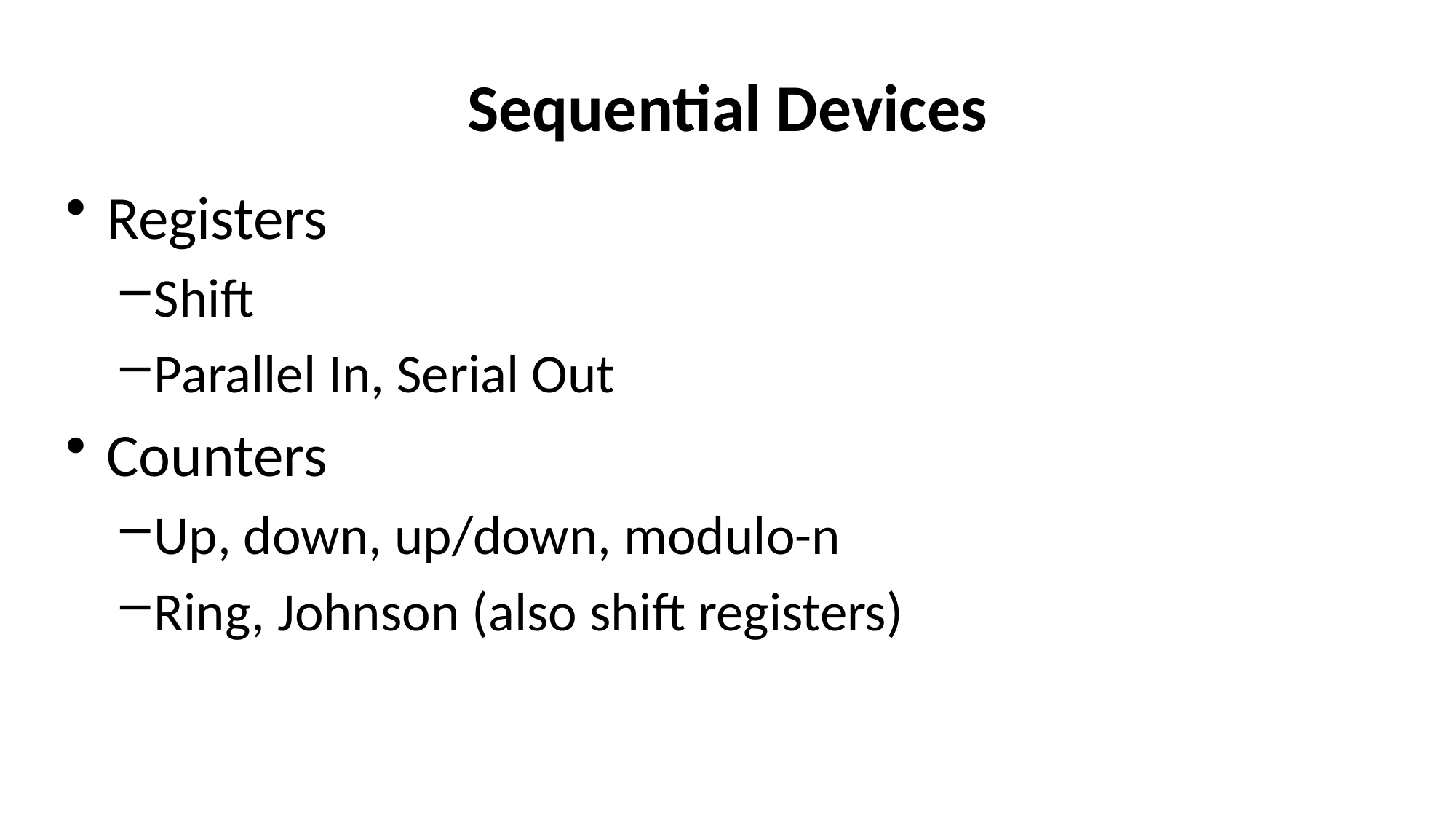

# Sequential Devices
Registers
Shift
Parallel In, Serial Out
Counters
Up, down, up/down, modulo-n
Ring, Johnson (also shift registers)